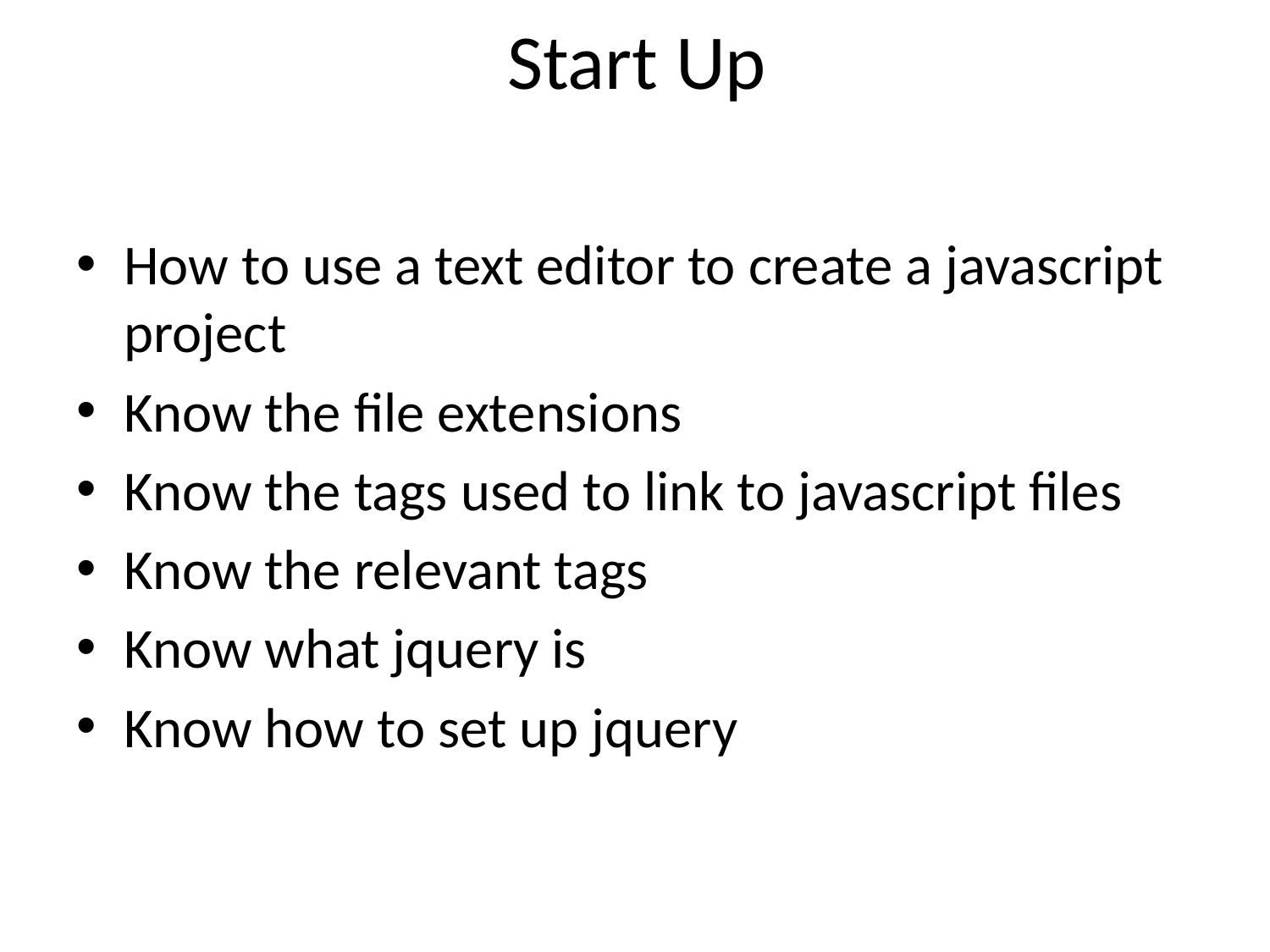

# Start Up
How to use a text editor to create a javascript project
Know the file extensions
Know the tags used to link to javascript files
Know the relevant tags
Know what jquery is
Know how to set up jquery